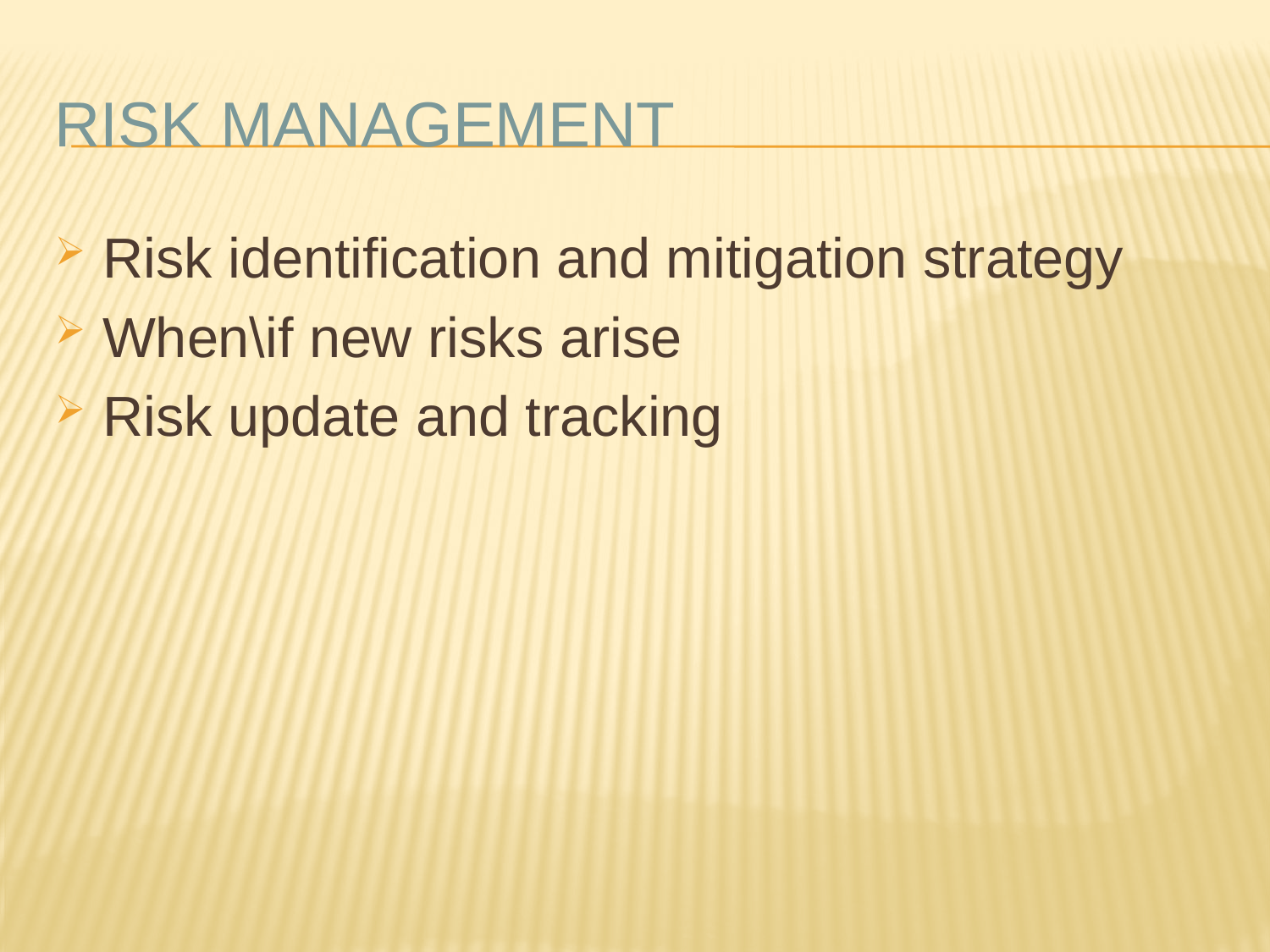

# Risk Management
Risk identification and mitigation strategy
When\if new risks arise
Risk update and tracking